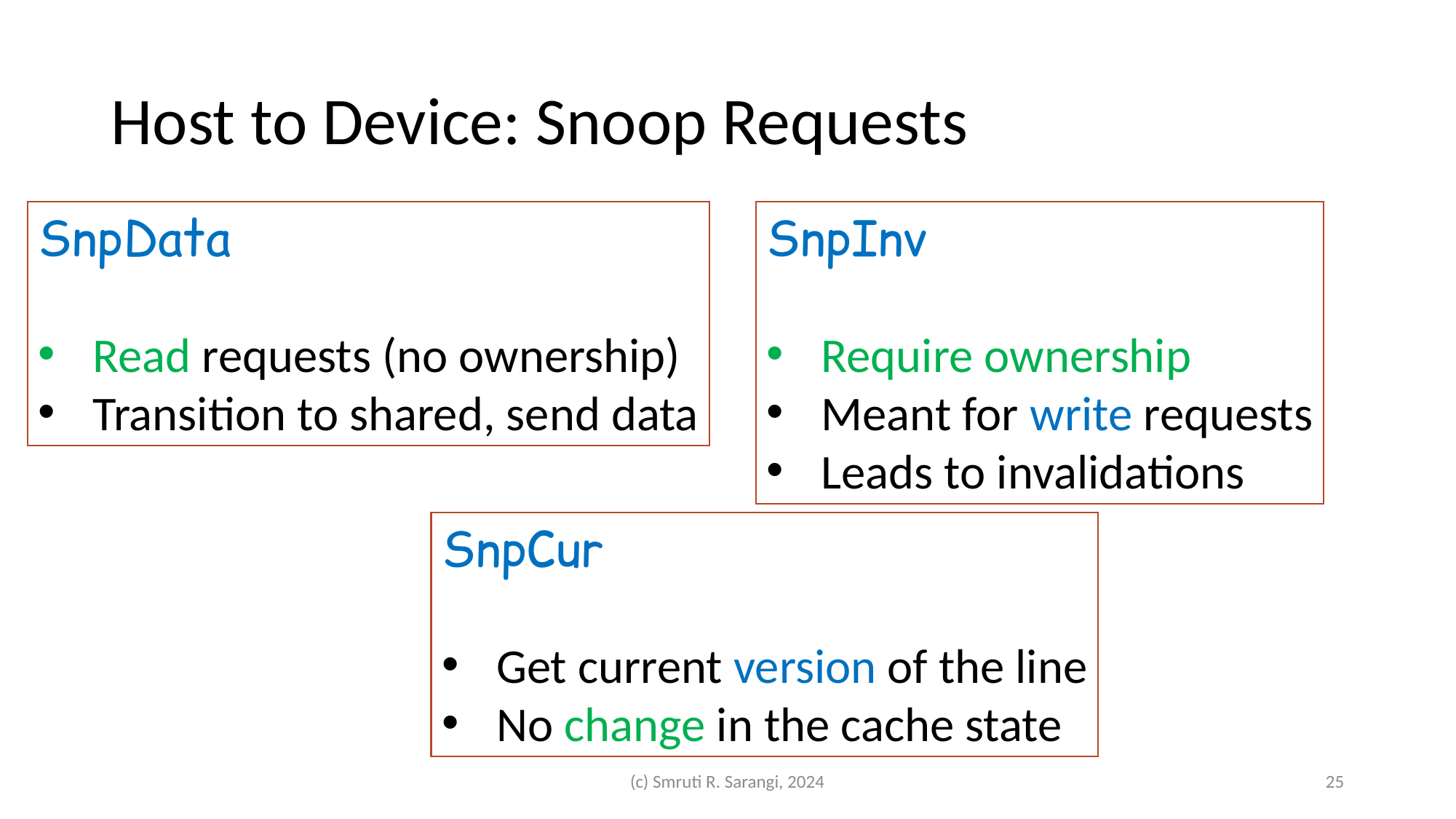

# Host to Device: Snoop Requests
SnpInv

Require ownership
Meant for write requests
Leads to invalidations
SnpData

Read requests (no ownership)
Transition to shared, send data
SnpCur

Get current version of the line
No change in the cache state
(c) Smruti R. Sarangi, 2024
25